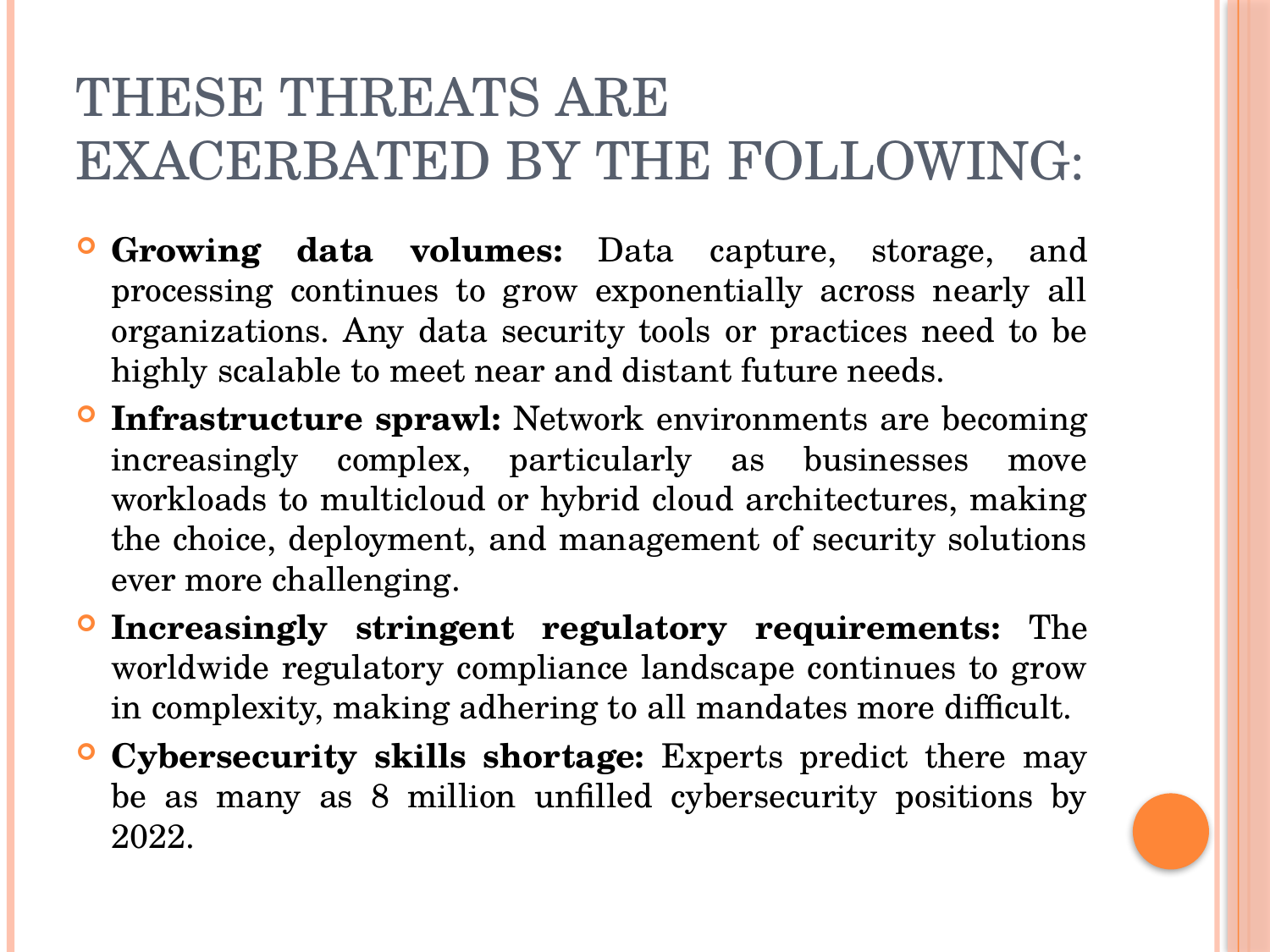

# These threats are exacerbated by the following:
Growing data volumes: Data capture, storage, and processing continues to grow exponentially across nearly all organizations. Any data security tools or practices need to be highly scalable to meet near and distant future needs.
Infrastructure sprawl: Network environments are becoming increasingly complex, particularly as businesses move workloads to multicloud or hybrid cloud architectures, making the choice, deployment, and management of security solutions ever more challenging.
Increasingly stringent regulatory requirements: The worldwide regulatory compliance landscape continues to grow in complexity, making adhering to all mandates more difficult.
Cybersecurity skills shortage: Experts predict there may be as many as 8 million unfilled cybersecurity positions by 2022.